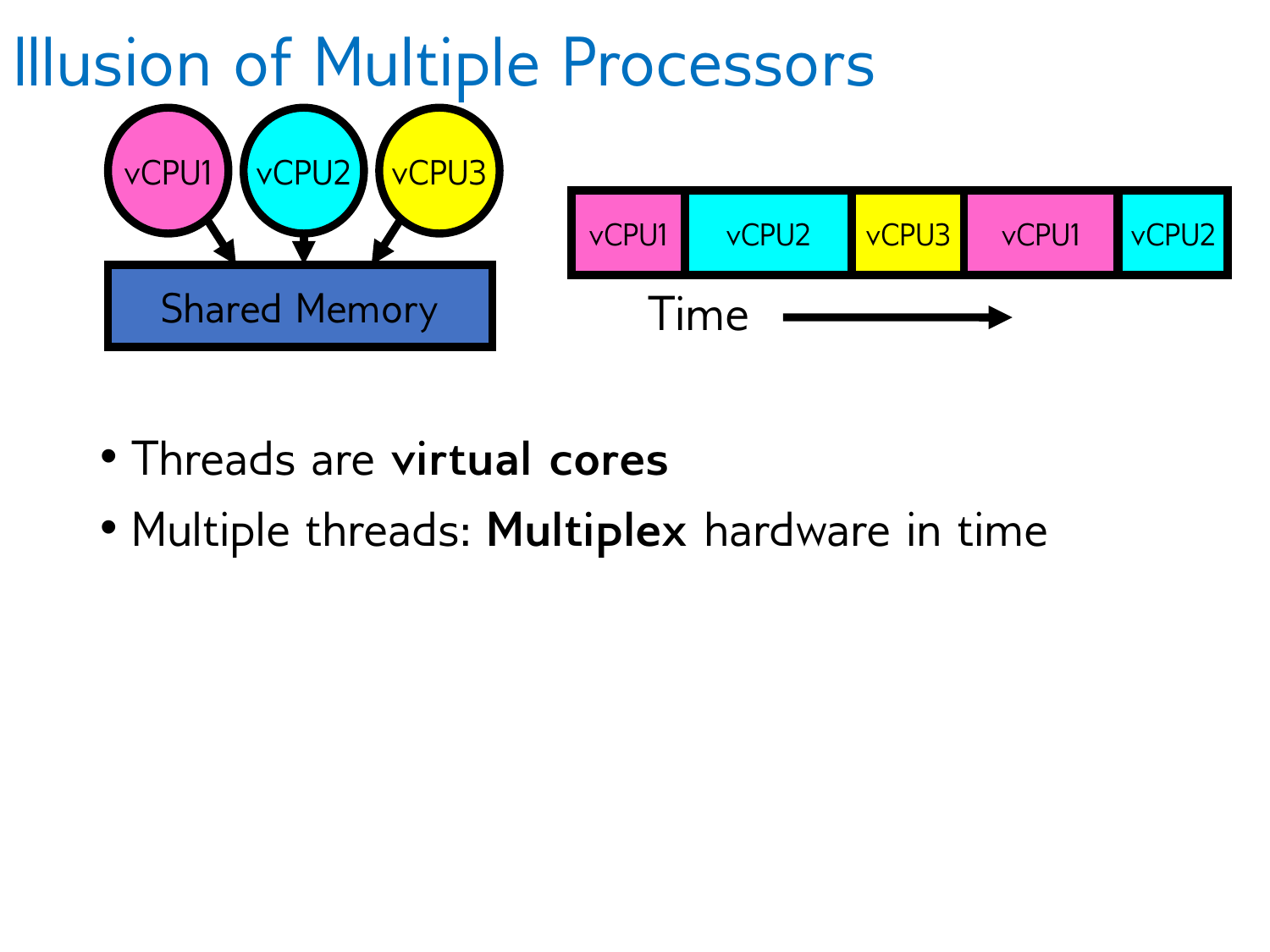

# Illusion of Multiple Processors
vCPU1
vCPU2
vCPU3

Shared Memory
vCPU1
vCPU2
vCPU3
vCPU1
vCPU2
Time

Threads are virtual cores
Multiple threads: Multiplex hardware in time